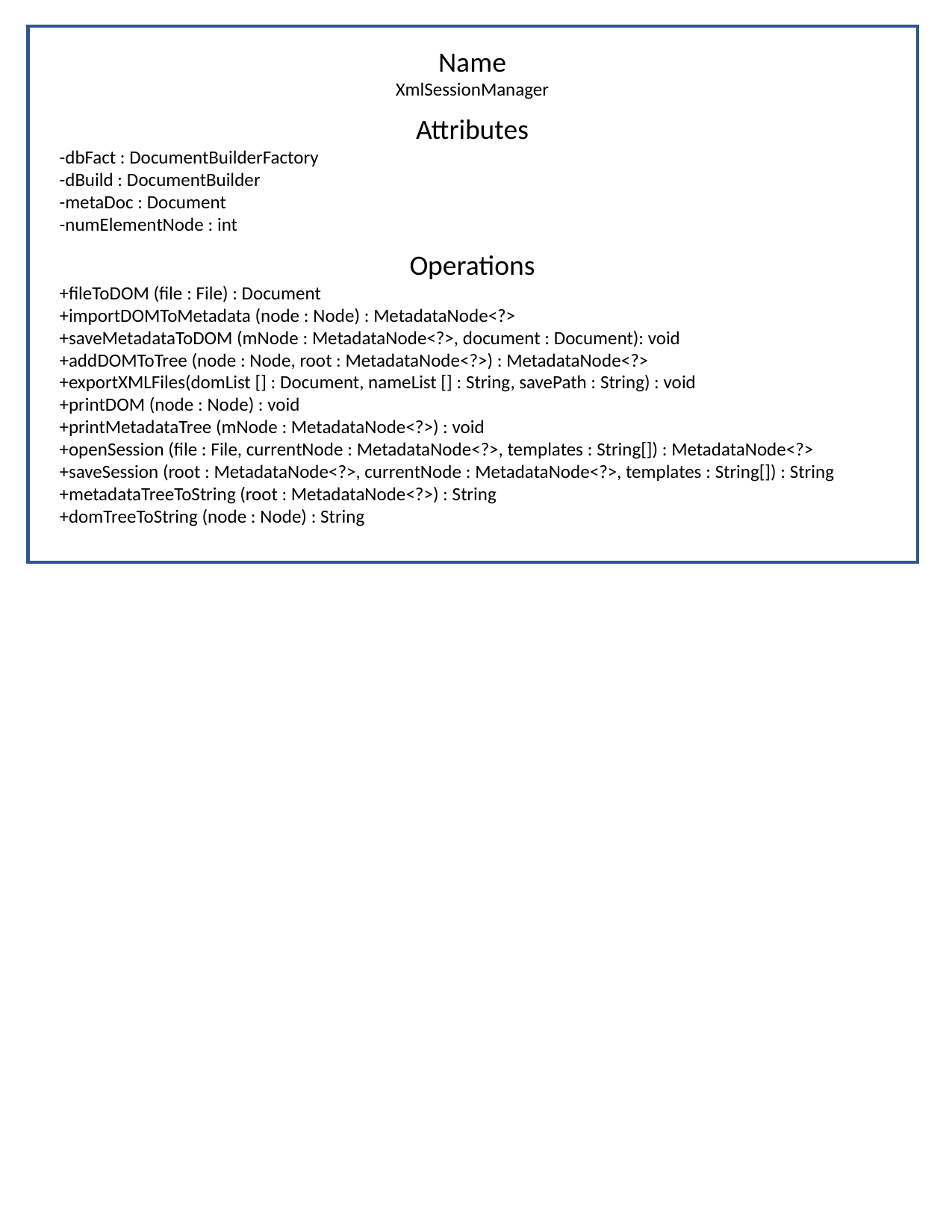

Name
XmlSessionManager
Attributes
-dbFact : DocumentBuilderFactory
-dBuild : DocumentBuilder
-metaDoc : Document
-numElementNode : int
Operations
+fileToDOM (file : File) : Document
+importDOMToMetadata (node : Node) : MetadataNode<?>
+saveMetadataToDOM (mNode : MetadataNode<?>, document : Document): void
+addDOMToTree (node : Node, root : MetadataNode<?>) : MetadataNode<?>
+exportXMLFiles(domList [] : Document, nameList [] : String, savePath : String) : void
+printDOM (node : Node) : void
+printMetadataTree (mNode : MetadataNode<?>) : void
+openSession (file : File, currentNode : MetadataNode<?>, templates : String[]) : MetadataNode<?>
+saveSession (root : MetadataNode<?>, currentNode : MetadataNode<?>, templates : String[]) : String
+metadataTreeToString (root : MetadataNode<?>) : String
+domTreeToString (node : Node) : String